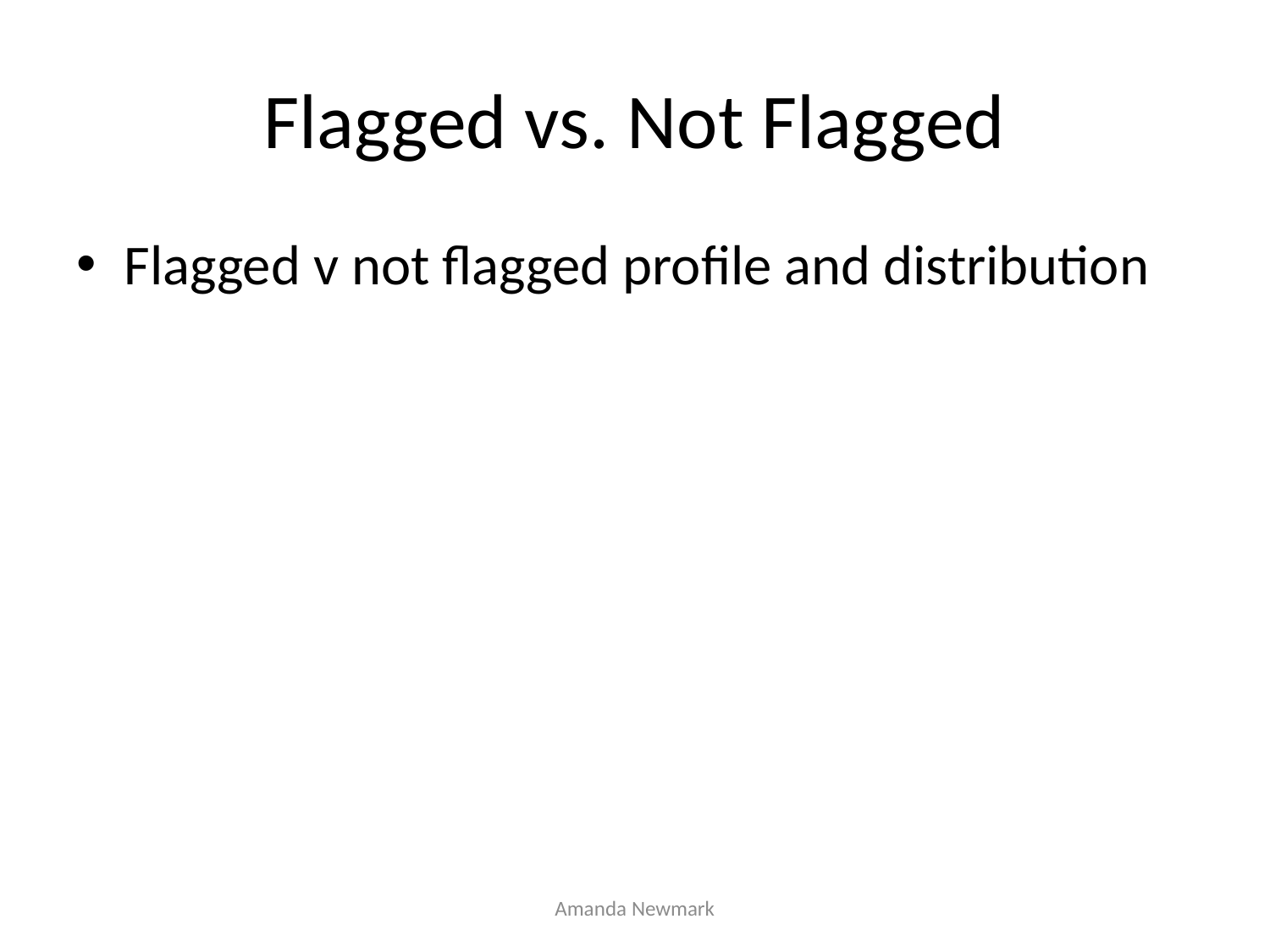

# Flagged vs. Not Flagged
Flagged v not flagged profile and distribution

Amanda Newmark